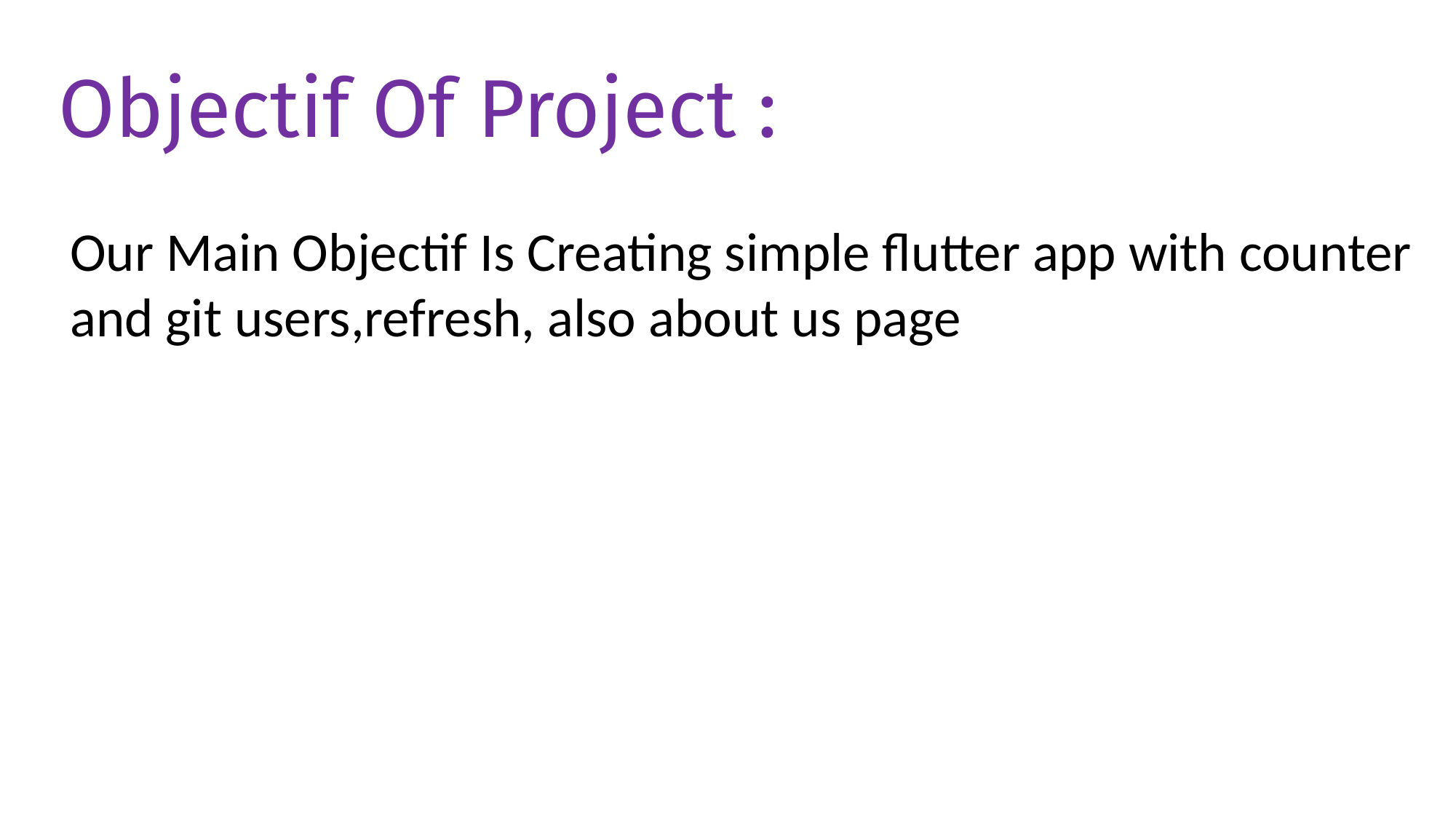

Objectif Of Project :
Our Main Objectif Is Creating simple flutter app with counter and git users,refresh, also about us page